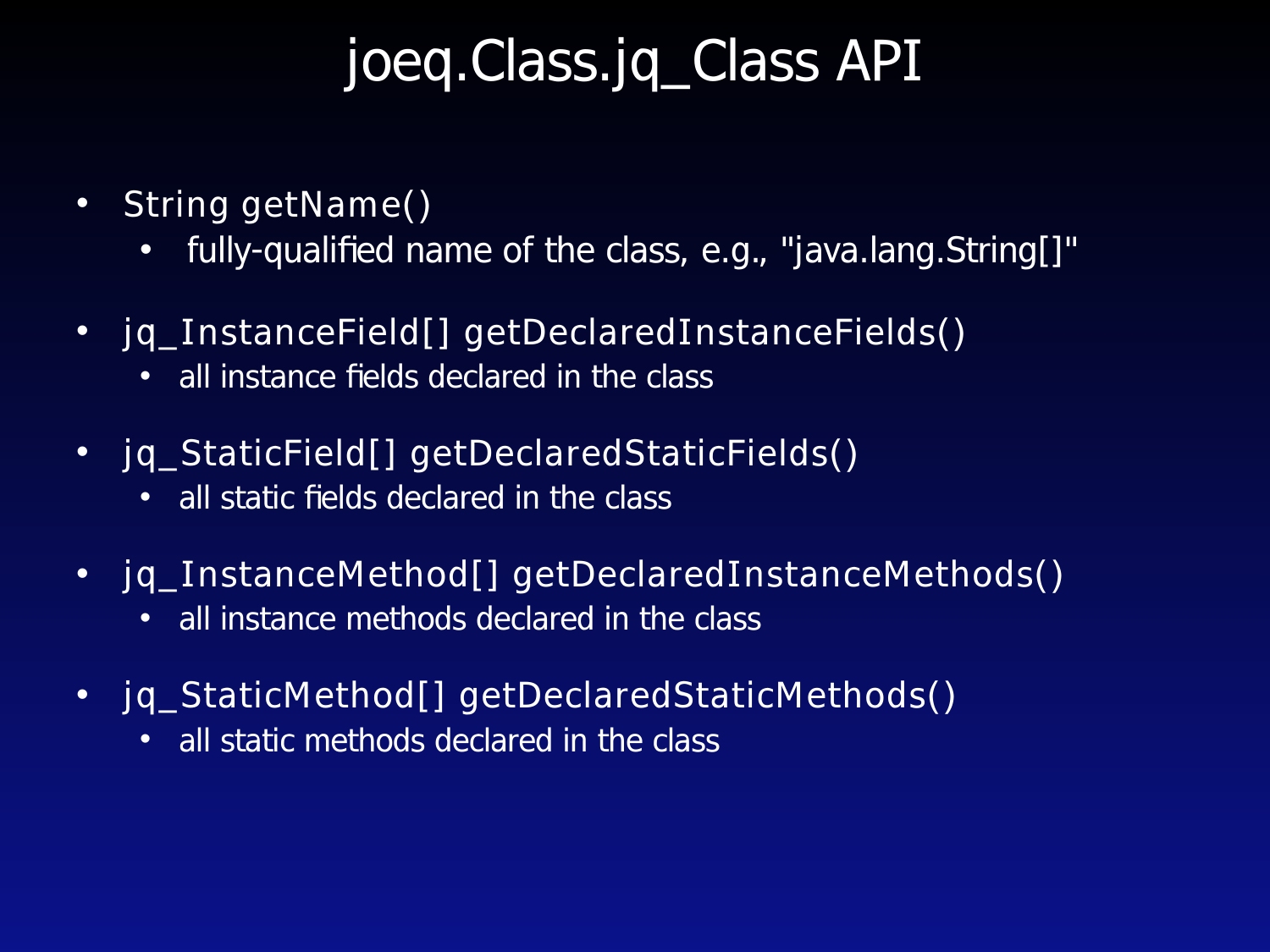

# joeq.Class.jq_Class API

String getName()
fully-qualified name of the class, e.g., "java.lang.String[]"
jq_InstanceField[] getDeclaredInstanceFields()
all instance fields declared in the class
jq_StaticField[] getDeclaredStaticFields()
all static fields declared in the class
jq_InstanceMethod[] getDeclaredInstanceMethods()
all instance methods declared in the class
jq_StaticMethod[] getDeclaredStaticMethods()
all static methods declared in the class